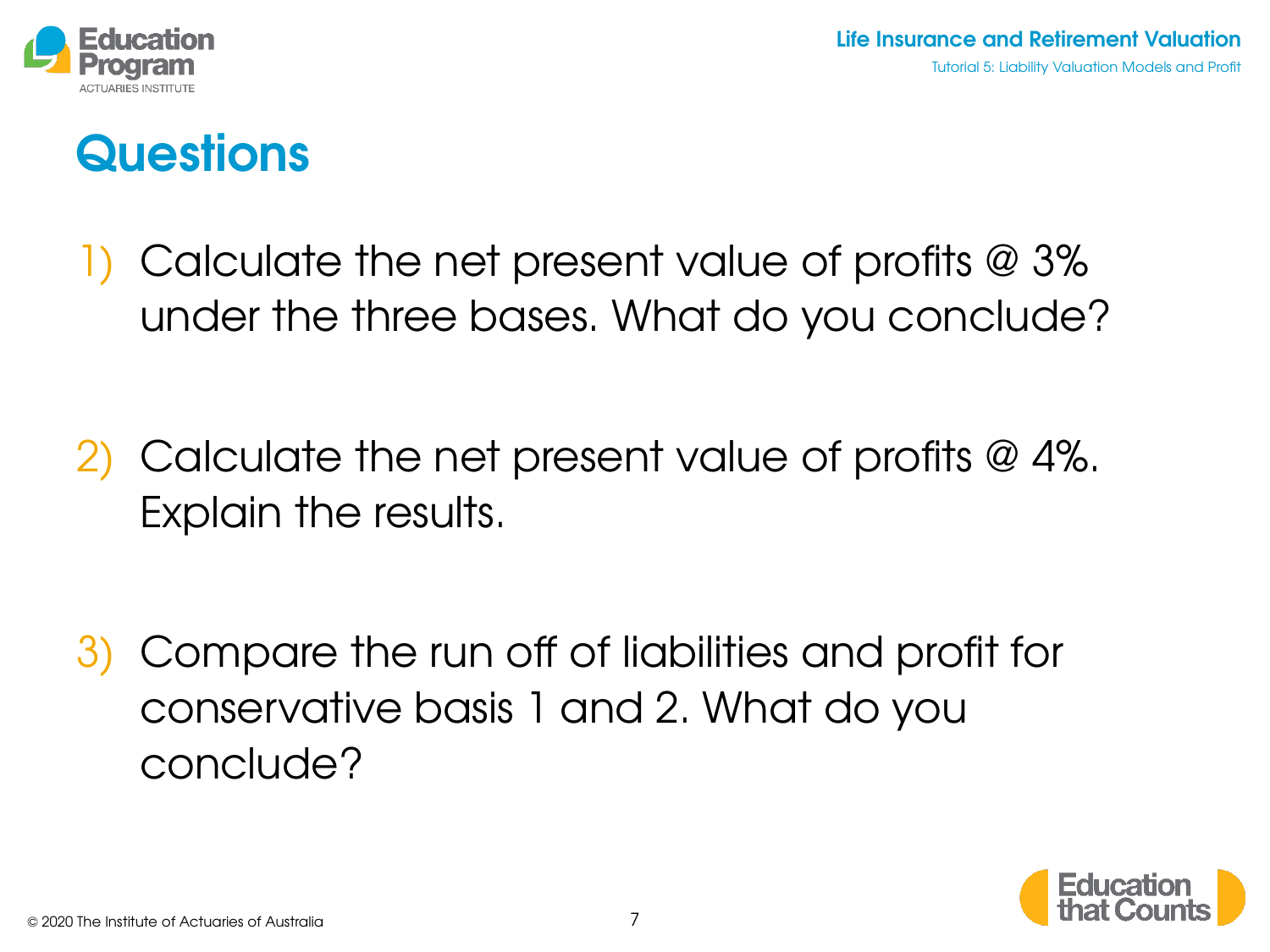

# Questions
Calculate the net present value of profits @ 3% under the three bases. What do you conclude?

Calculate the net present value of profits @ 4%. Explain the results.

Compare the run off of liabilities and profit for conservative basis 1 and 2. What do you conclude?